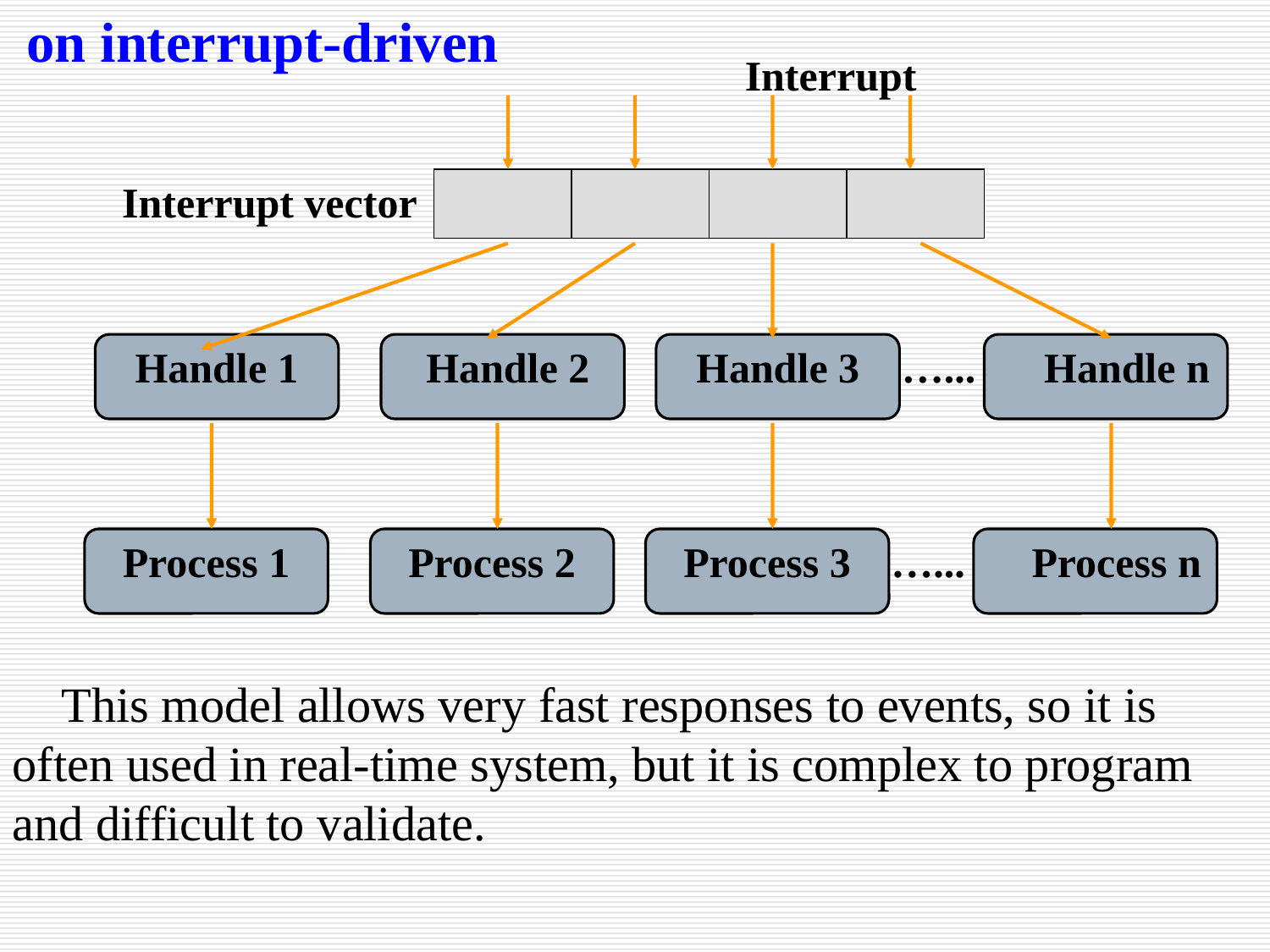

on interrupt-driven
Interrupt

Interrupt vector

Handle 1

 Handle 2

Handle 3

…...
Handle n

Process 1

Process 2

Process 3

…...
Process n

    This model allows very fast responses to events, so it is often used in real-time system, but it is complex to program and difficult to validate.